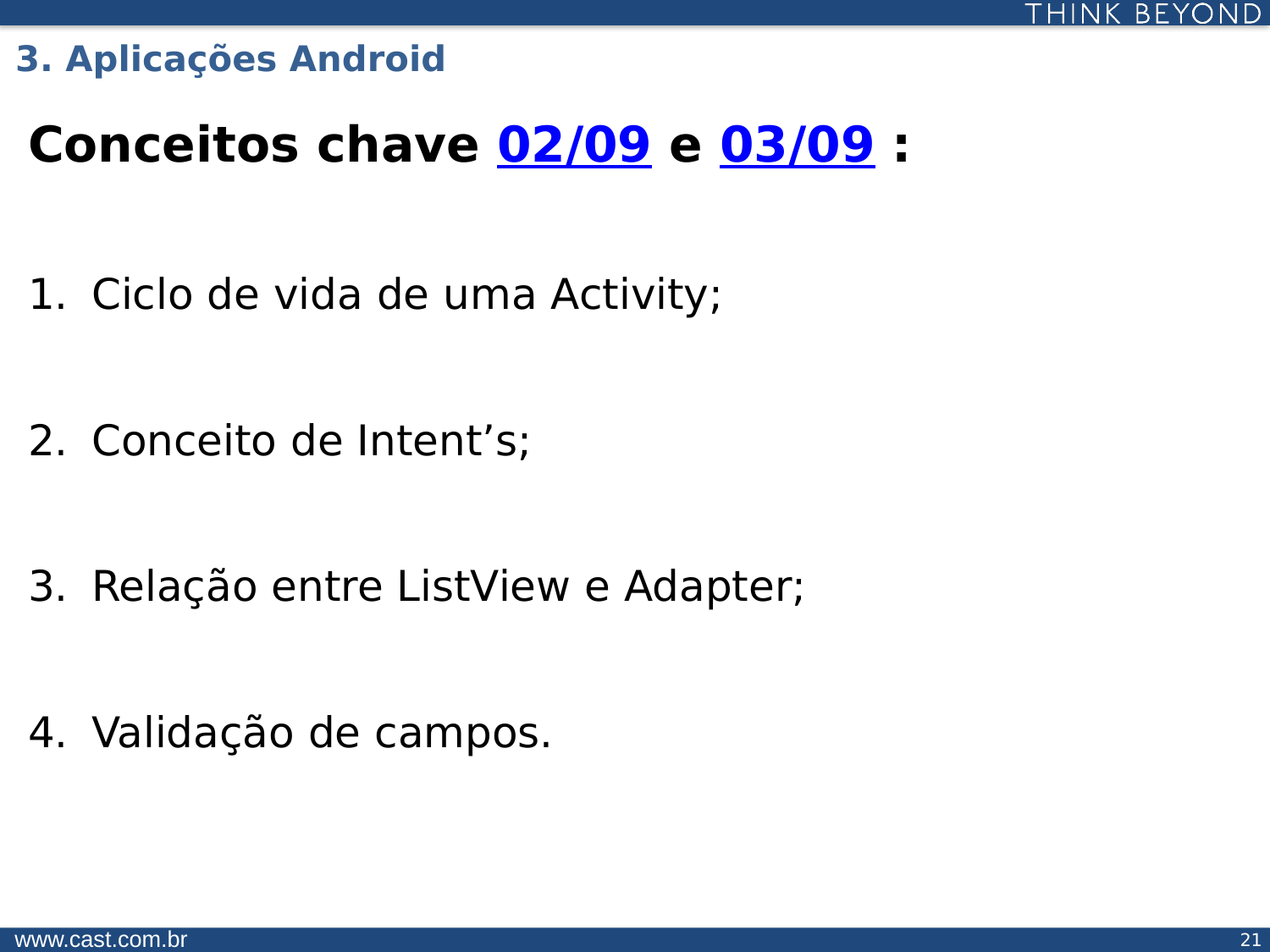

3. Aplicações Android
Conceitos chave 02/09 e 03/09 :
Ciclo de vida de uma Activity;
Conceito de Intent’s;
Relação entre ListView e Adapter;
Validação de campos.
21